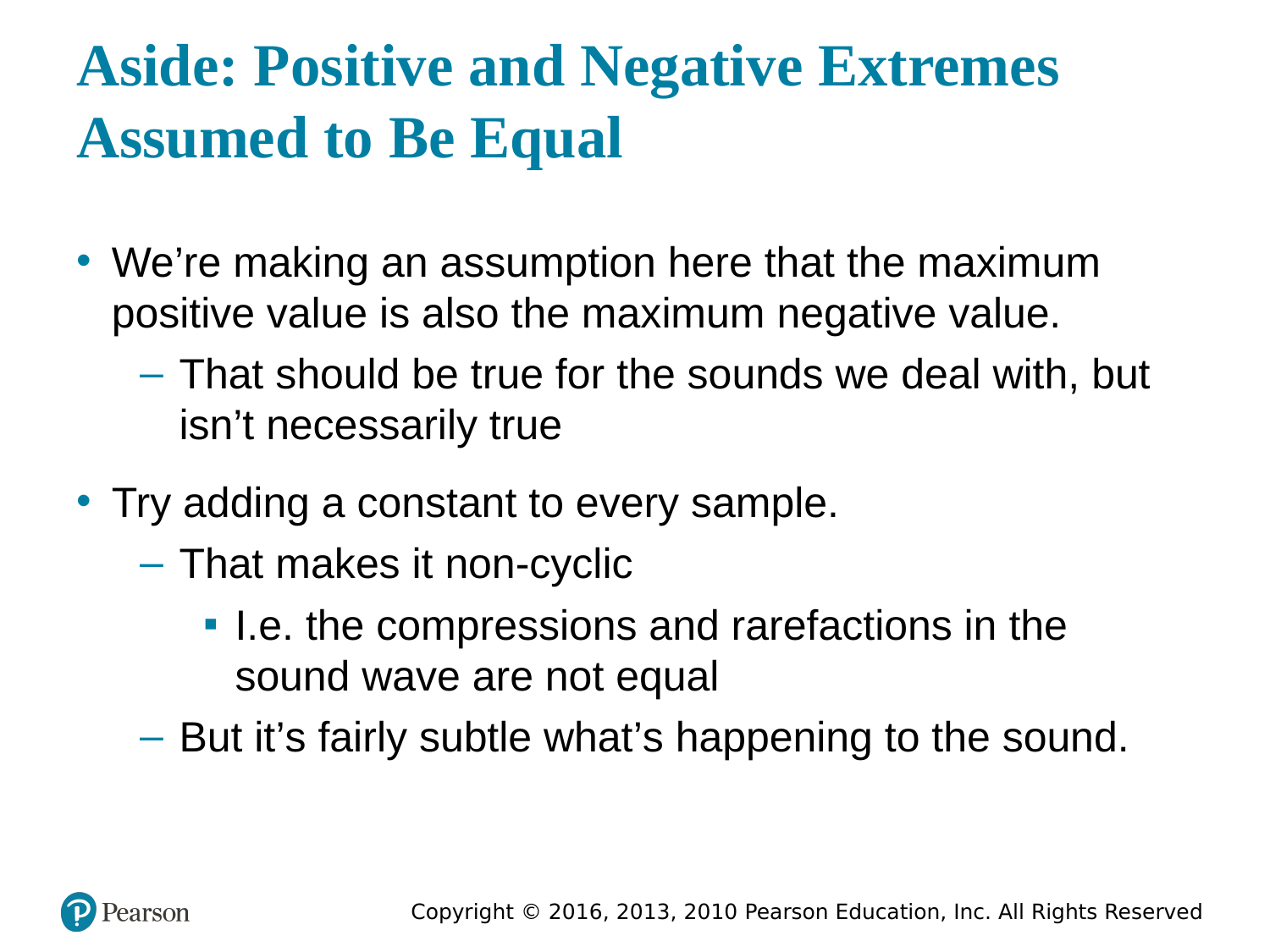

# Aside: Positive and Negative Extremes Assumed to Be Equal
We’re making an assumption here that the maximum positive value is also the maximum negative value.
That should be true for the sounds we deal with, but isn’t necessarily true
Try adding a constant to every sample.
That makes it non-cyclic
I.e. the compressions and rarefactions in the sound wave are not equal
But it’s fairly subtle what’s happening to the sound.